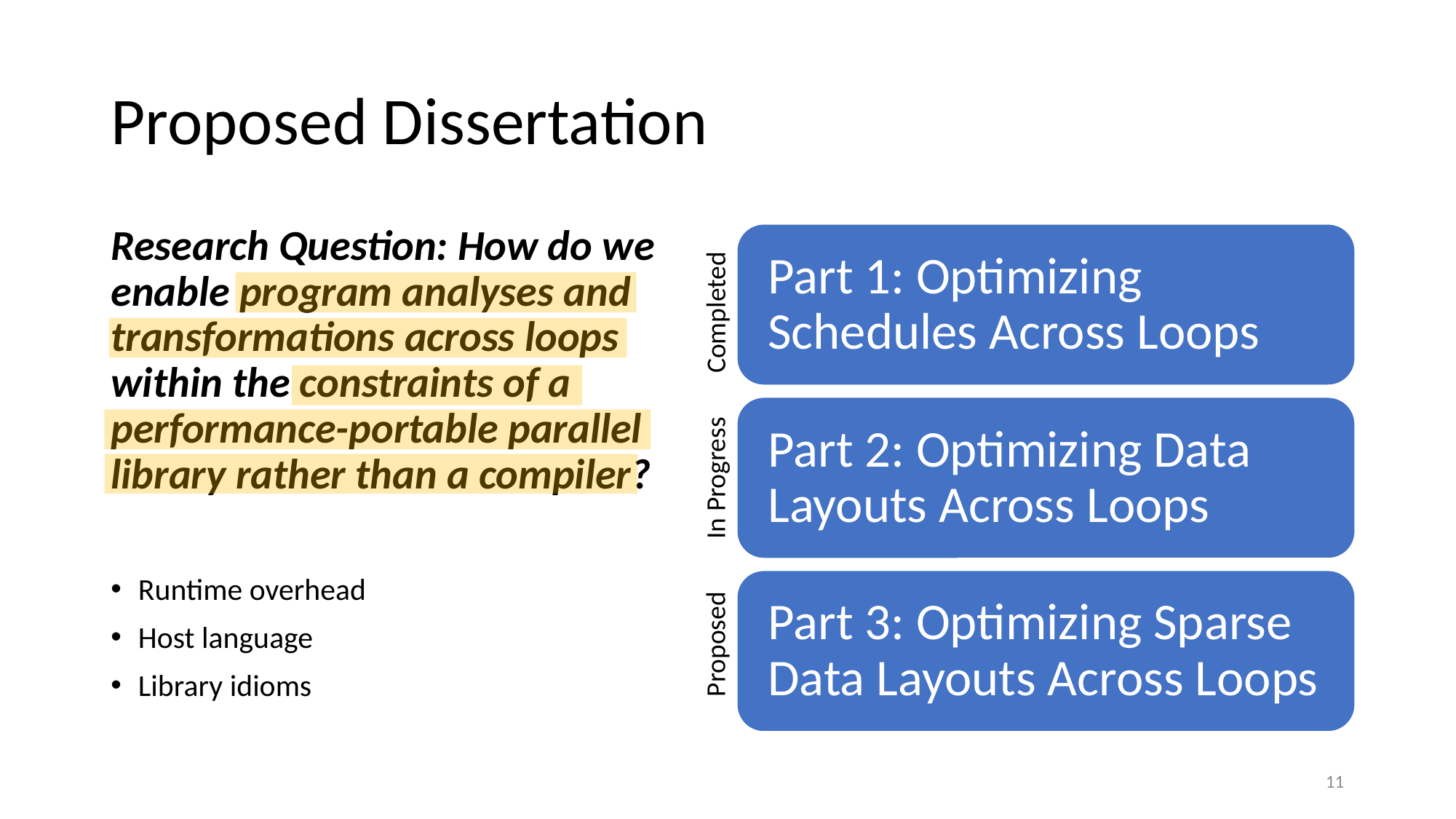

# Proposed Dissertation
Research Question: How do we enable program analyses and transformations across loops within the constraints of a performance-portable parallel library rather than a compiler?

Runtime overhead
Host language
Library idioms
Part 1: Optimizing Schedules Across Loops
Part 2: Optimizing Data Layouts Across Loops
Part 3: Optimizing Sparse Data Layouts Across Loops

Completed

In Progress
Proposed
11